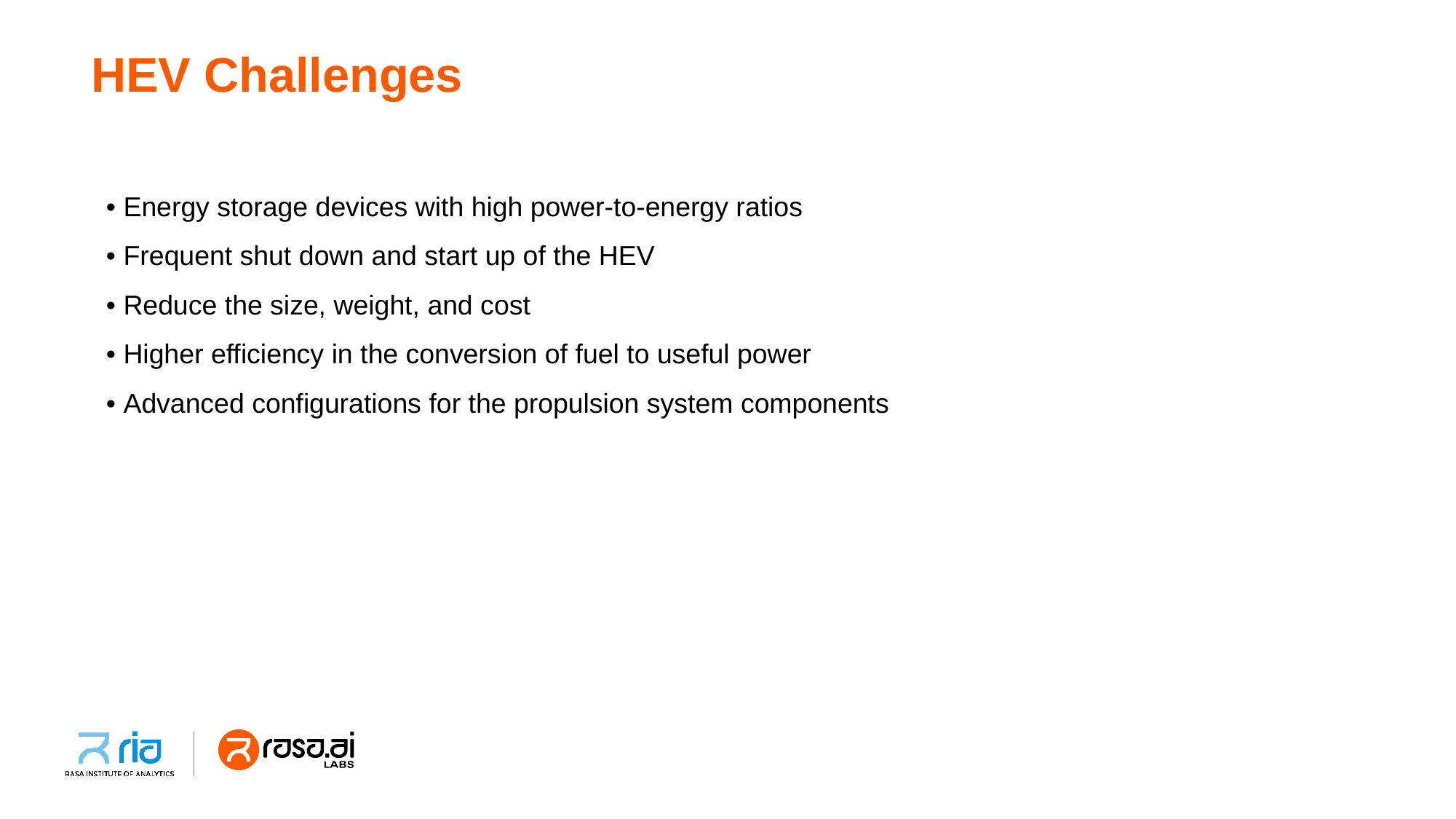

# HEV Challenges
• Energy storage devices with high power-to-energy ratios
• Frequent shut down and start up of the HEV
• Reduce the size, weight, and cost
• Higher efficiency in the conversion of fuel to useful power
• Advanced configurations for the propulsion system components